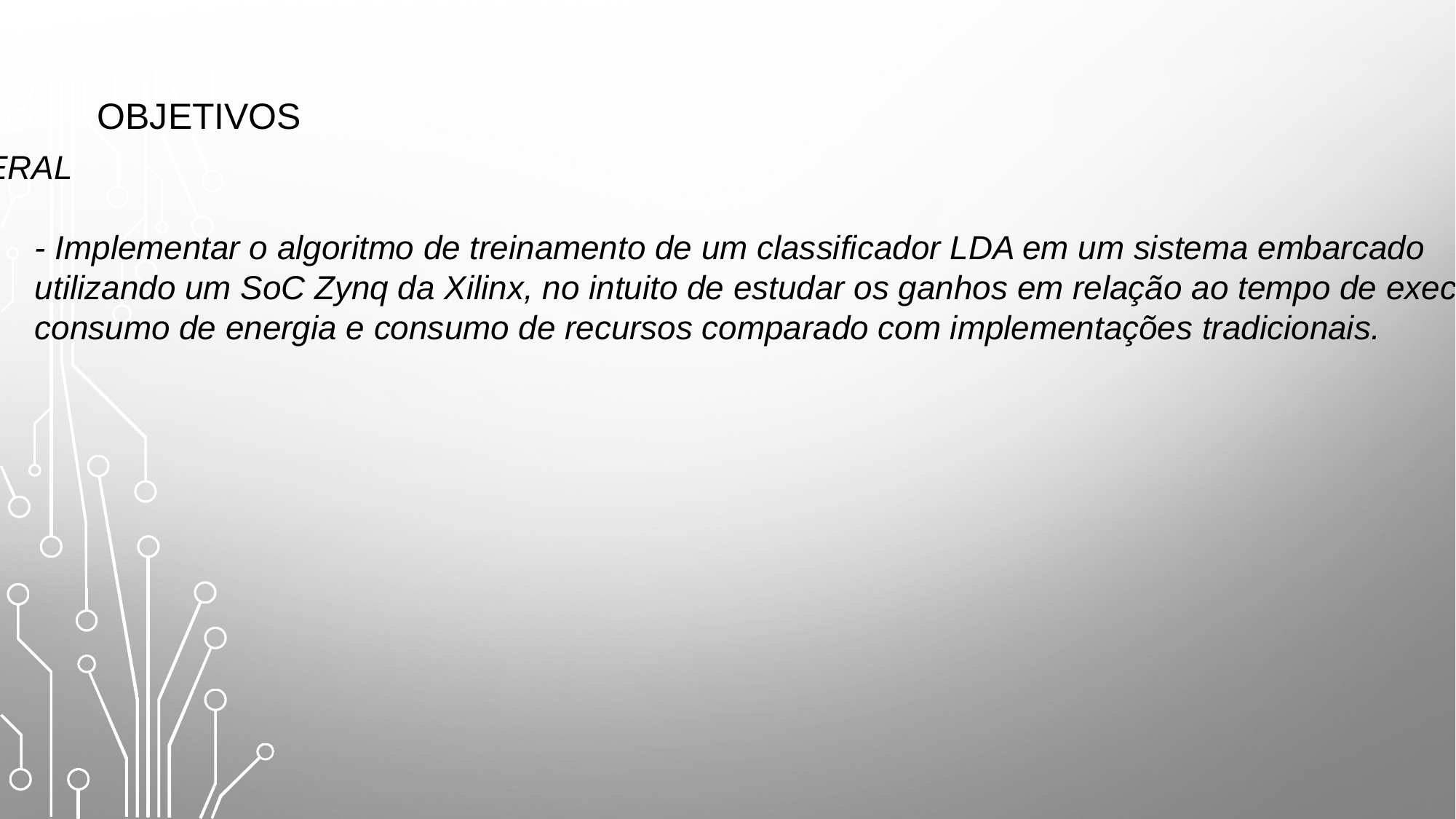

OBJETIVOS
GERAL

	- Implementar o algoritmo de treinamento de um classificador LDA em um sistema embarcado
	utilizando um SoC Zynq da Xilinx, no intuito de estudar os ganhos em relação ao tempo de execução,
	consumo de energia e consumo de recursos comparado com implementações tradicionais.